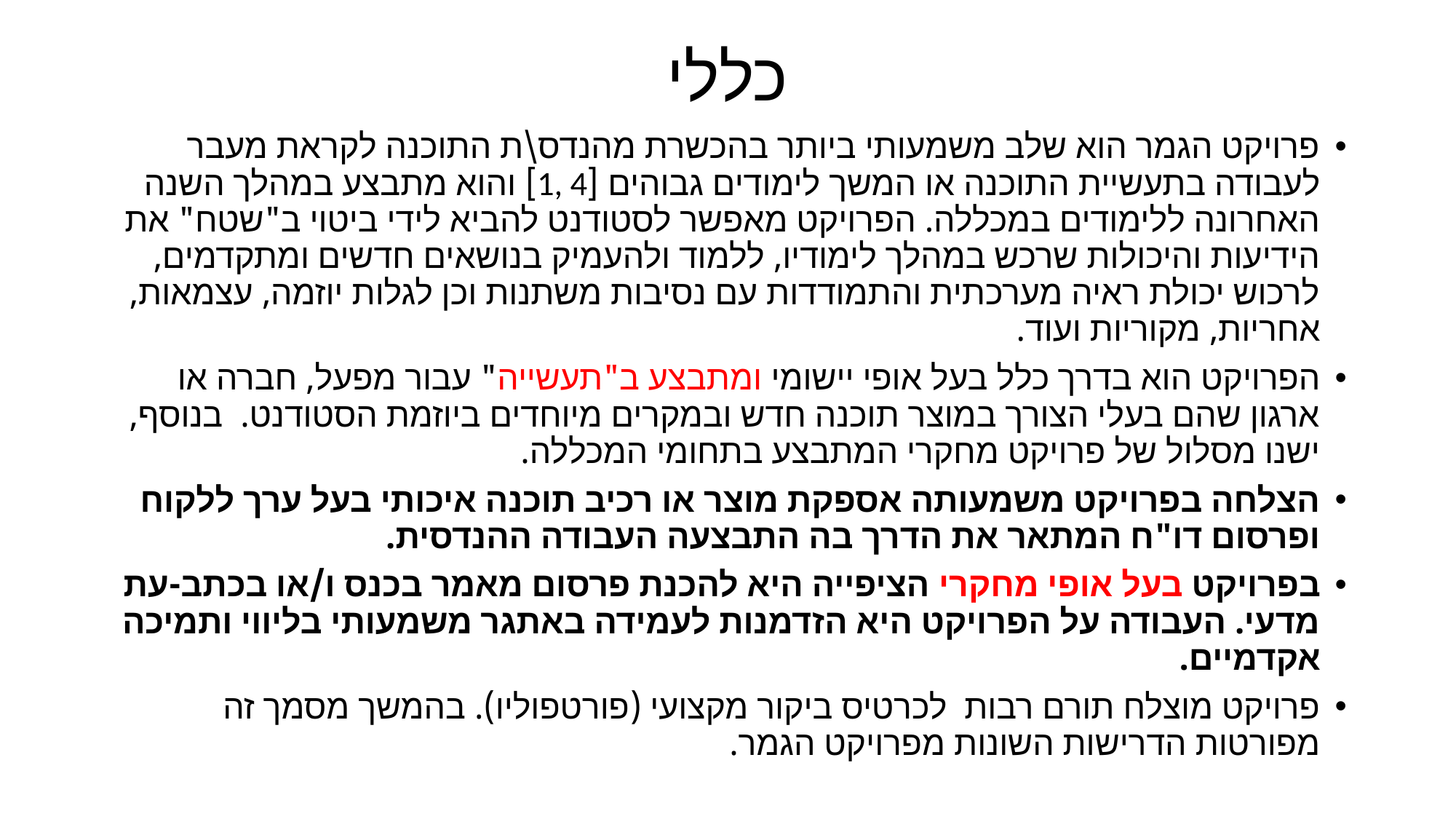

# כללי
פרויקט הגמר הוא שלב משמעותי ביותר בהכשרת מהנדס\ת התוכנה לקראת מעבר לעבודה בתעשיית התוכנה או המשך לימודים גבוהים [‎1, ‎4] והוא מתבצע במהלך השנה האחרונה ללימודים במכללה. הפרויקט מאפשר לסטודנט להביא לידי ביטוי ב"שטח" את הידיעות והיכולות שרכש במהלך לימודיו, ללמוד ולהעמיק בנושאים חדשים ומתקדמים, לרכוש יכולת ראיה מערכתית והתמודדות עם נסיבות משתנות וכן לגלות יוזמה, עצמאות, אחריות, מקוריות ועוד.
הפרויקט הוא בדרך כלל בעל אופי יישומי ומתבצע ב"תעשייה" עבור מפעל, חברה או ארגון שהם בעלי הצורך במוצר תוכנה חדש ובמקרים מיוחדים ביוזמת הסטודנט.  בנוסף, ישנו מסלול של פרויקט מחקרי המתבצע בתחומי המכללה.
הצלחה בפרויקט משמעותה אספקת מוצר או רכיב תוכנה איכותי בעל ערך ללקוח ופרסום דו"ח המתאר את הדרך בה התבצעה העבודה ההנדסית.
בפרויקט בעל אופי מחקרי הציפייה היא להכנת פרסום מאמר בכנס ו/או בכתב-עת מדעי. העבודה על הפרויקט היא הזדמנות לעמידה באתגר משמעותי בליווי ותמיכה אקדמיים.
פרויקט מוצלח תורם רבות  לכרטיס ביקור מקצועי (פורטפוליו). בהמשך מסמך זה מפורטות הדרישות השונות מפרויקט הגמר.